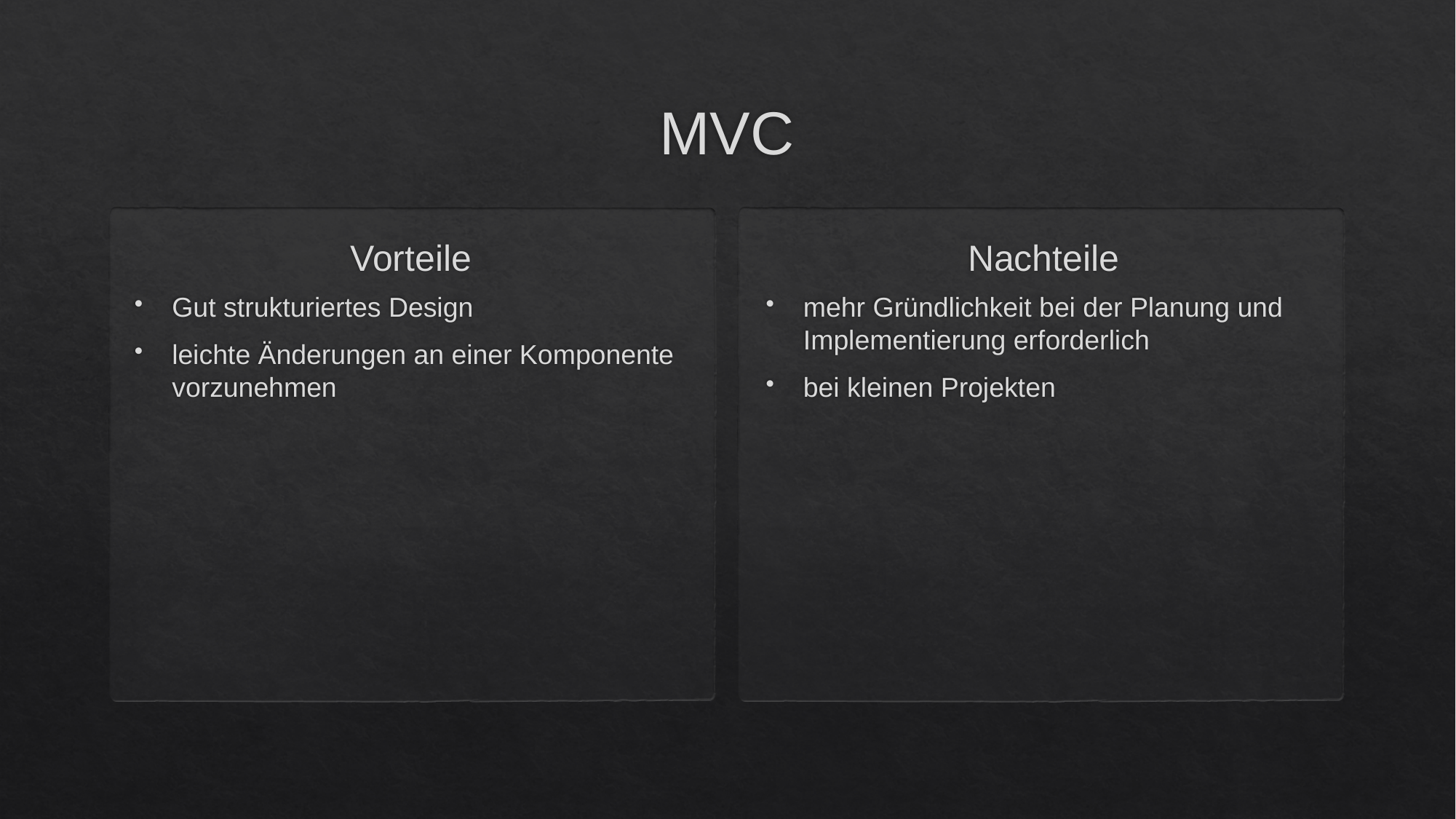

# MVC
Vorteile
Nachteile
Gut strukturiertes Design
leichte Änderungen an einer Komponente vorzunehmen
mehr Gründlichkeit bei der Planung und Implementierung erforderlich
bei kleinen Projekten